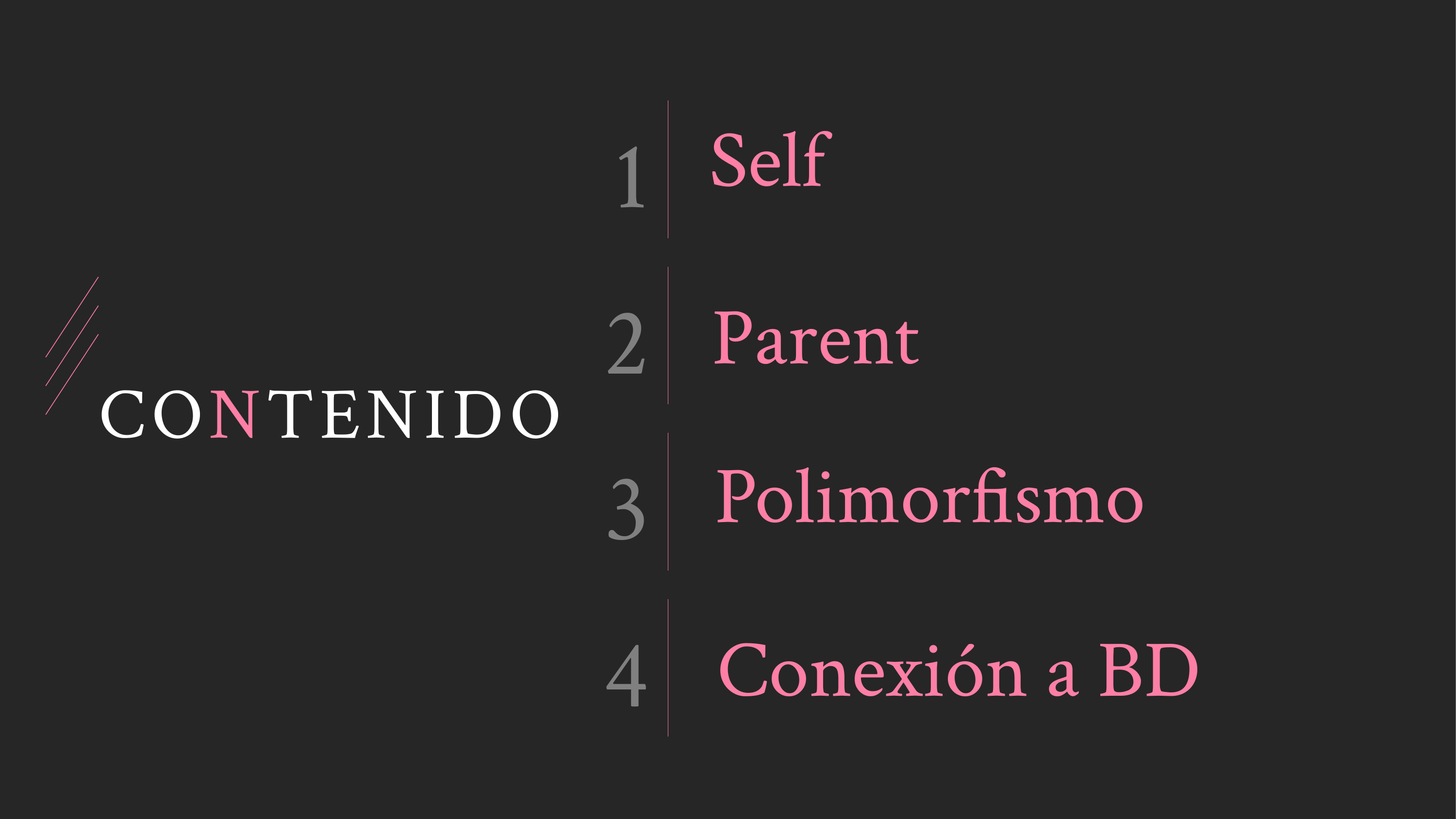

Self
Parent
# CONTENIDO
Polimorfismo
Conexión a BD